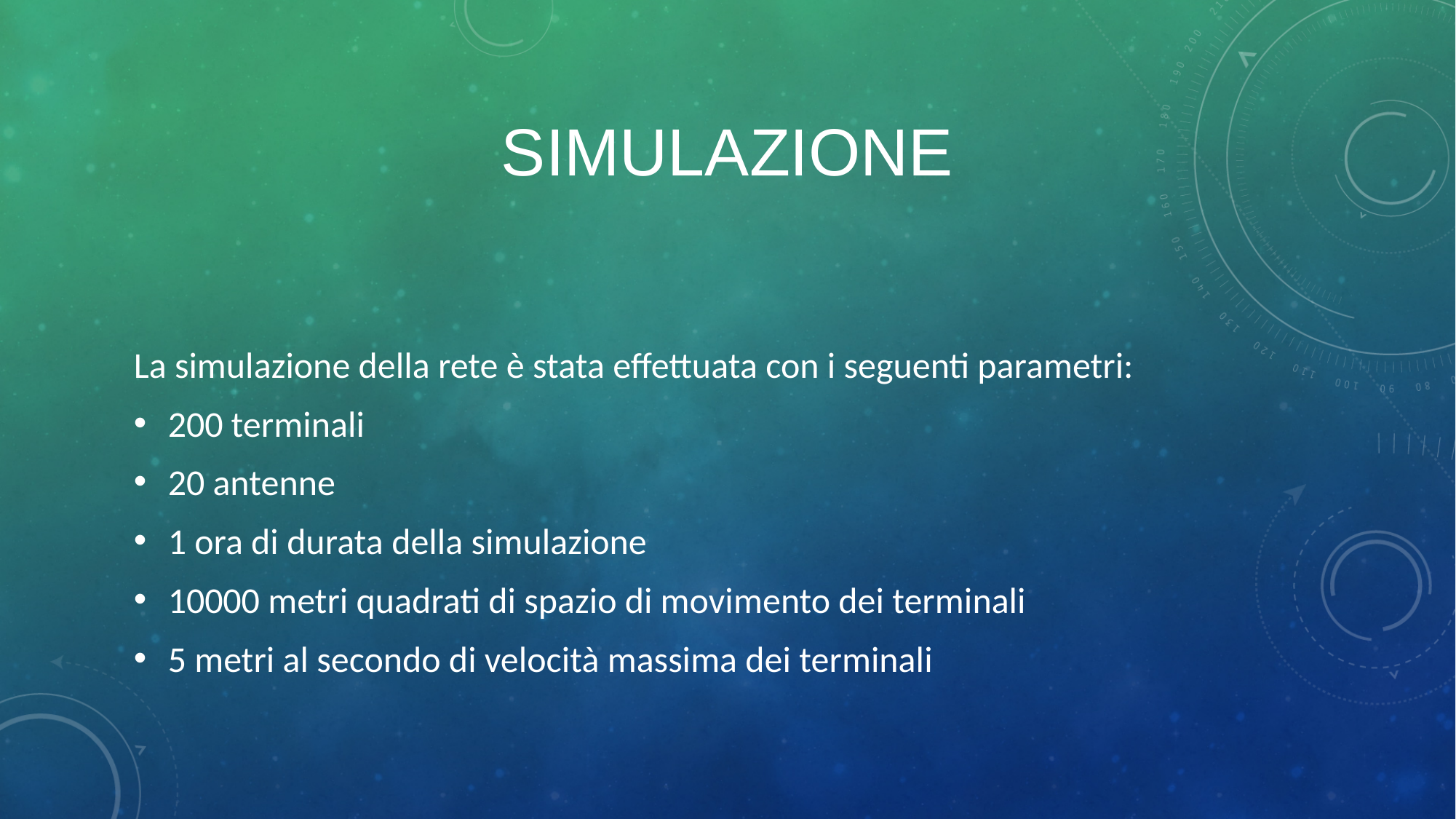

# simulazione
La simulazione della rete è stata effettuata con i seguenti parametri:
200 terminali
20 antenne
1 ora di durata della simulazione
10000 metri quadrati di spazio di movimento dei terminali
5 metri al secondo di velocità massima dei terminali